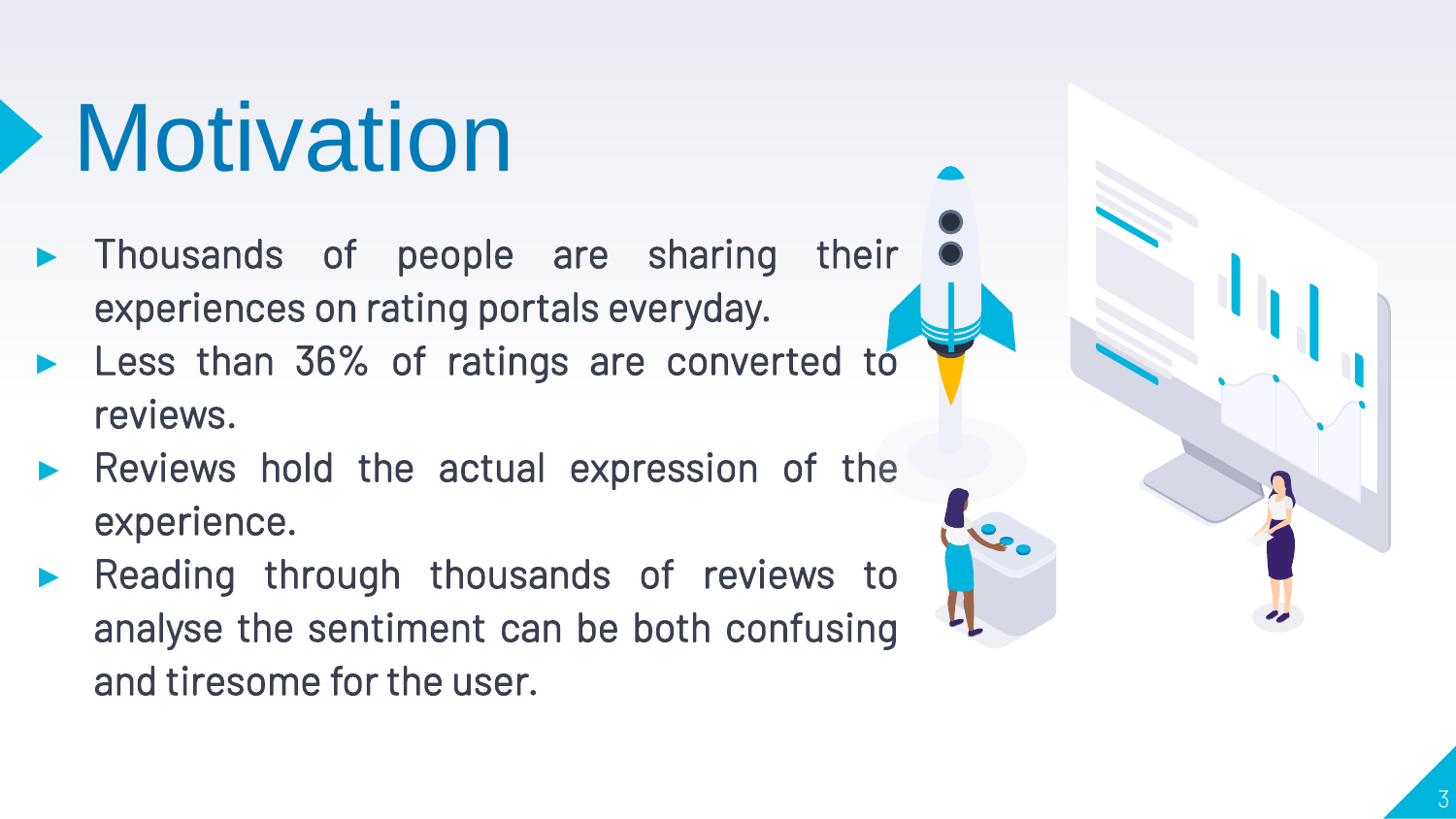

# Motivation
Thousands of people are sharing their experiences on rating portals everyday.
Less than 36% of ratings are converted to reviews.
Reviews hold the actual expression of the experience.
Reading through thousands of reviews to analyse the sentiment can be both confusing and tiresome for the user.

3